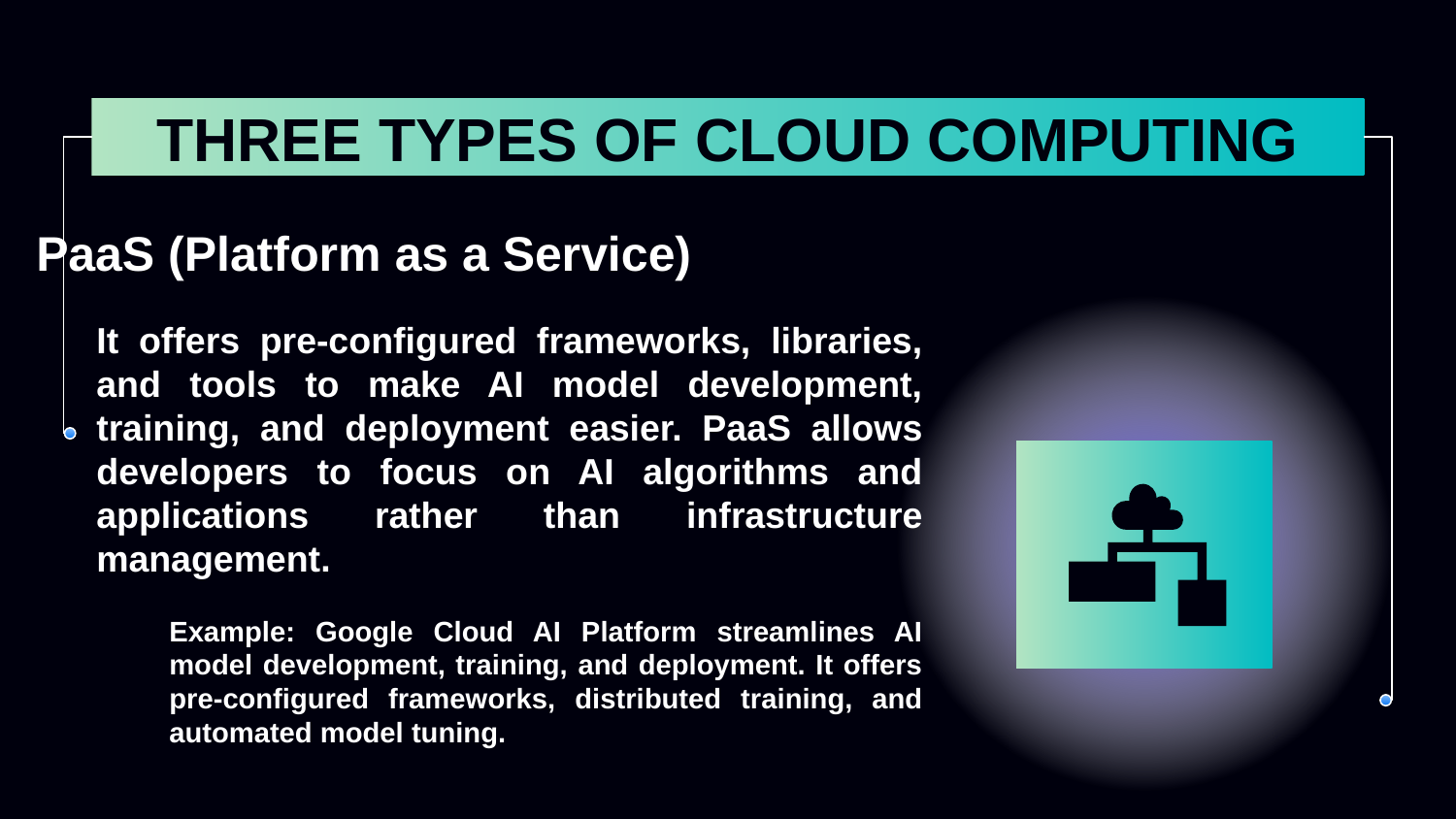

# THREE TYPES OF CLOUD COMPUTING

PaaS (Platform as a Service)

It offers pre-configured frameworks, libraries, and tools to make AI model development, training, and deployment easier. PaaS allows developers to focus on AI algorithms and applications rather than infrastructure management.

Example: Google Cloud AI Platform streamlines AI model development, training, and deployment. It offers pre-configured frameworks, distributed training, and automated model tuning.